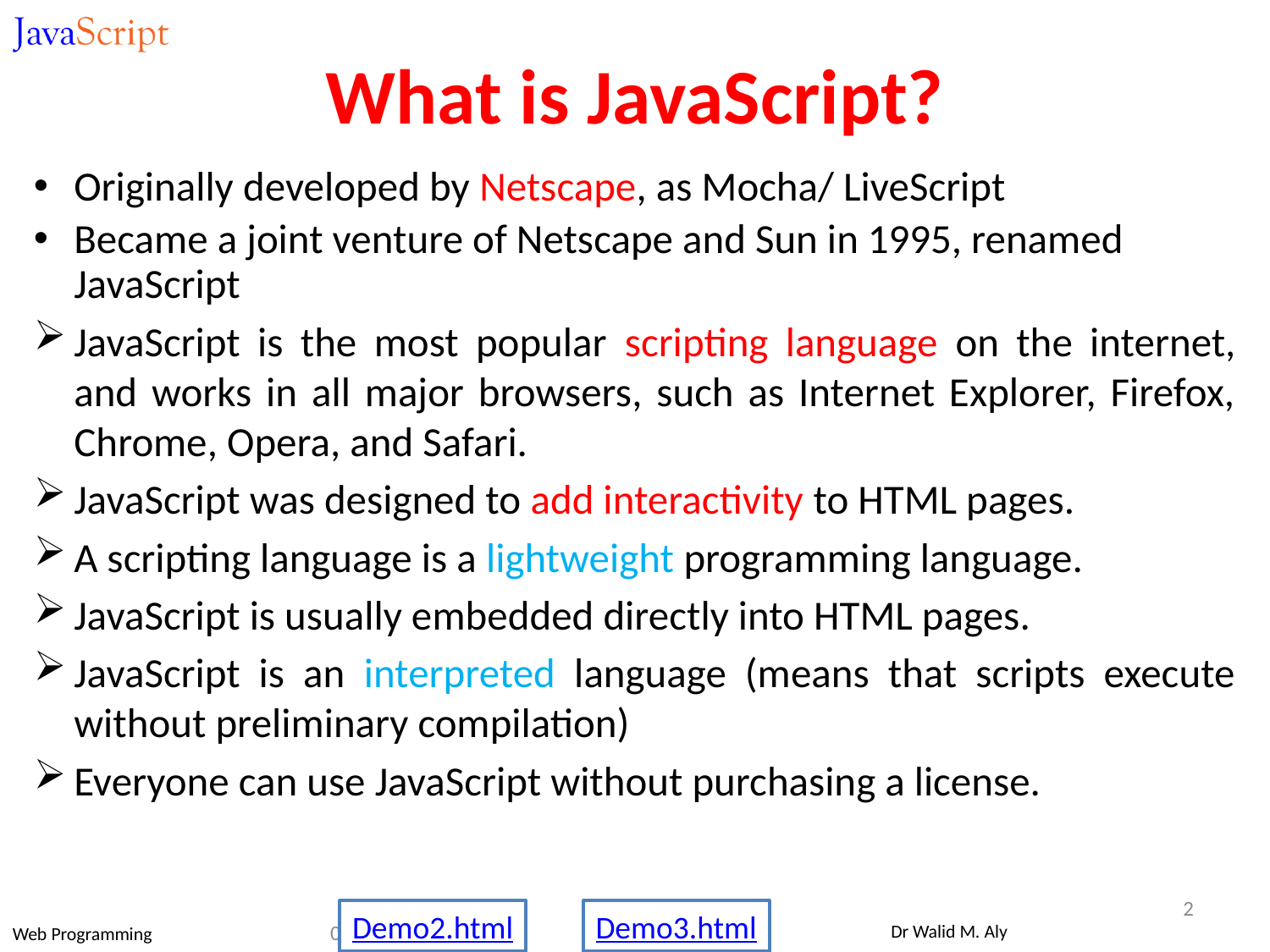

# What is JavaScript?
Originally developed by Netscape, as Mocha/ LiveScript
Became a joint venture of Netscape and Sun in 1995, renamed JavaScript
JavaScript is the most popular scripting language on the internet, and works in all major browsers, such as Internet Explorer, Firefox, Chrome, Opera, and Safari.
JavaScript was designed to add interactivity to HTML pages.
A scripting language is a lightweight programming language.
JavaScript is usually embedded directly into HTML pages.
JavaScript is an interpreted language (means that scripts execute without preliminary compilation)
Everyone can use JavaScript without purchasing a license.

2
Demo2.html
Demo3.html